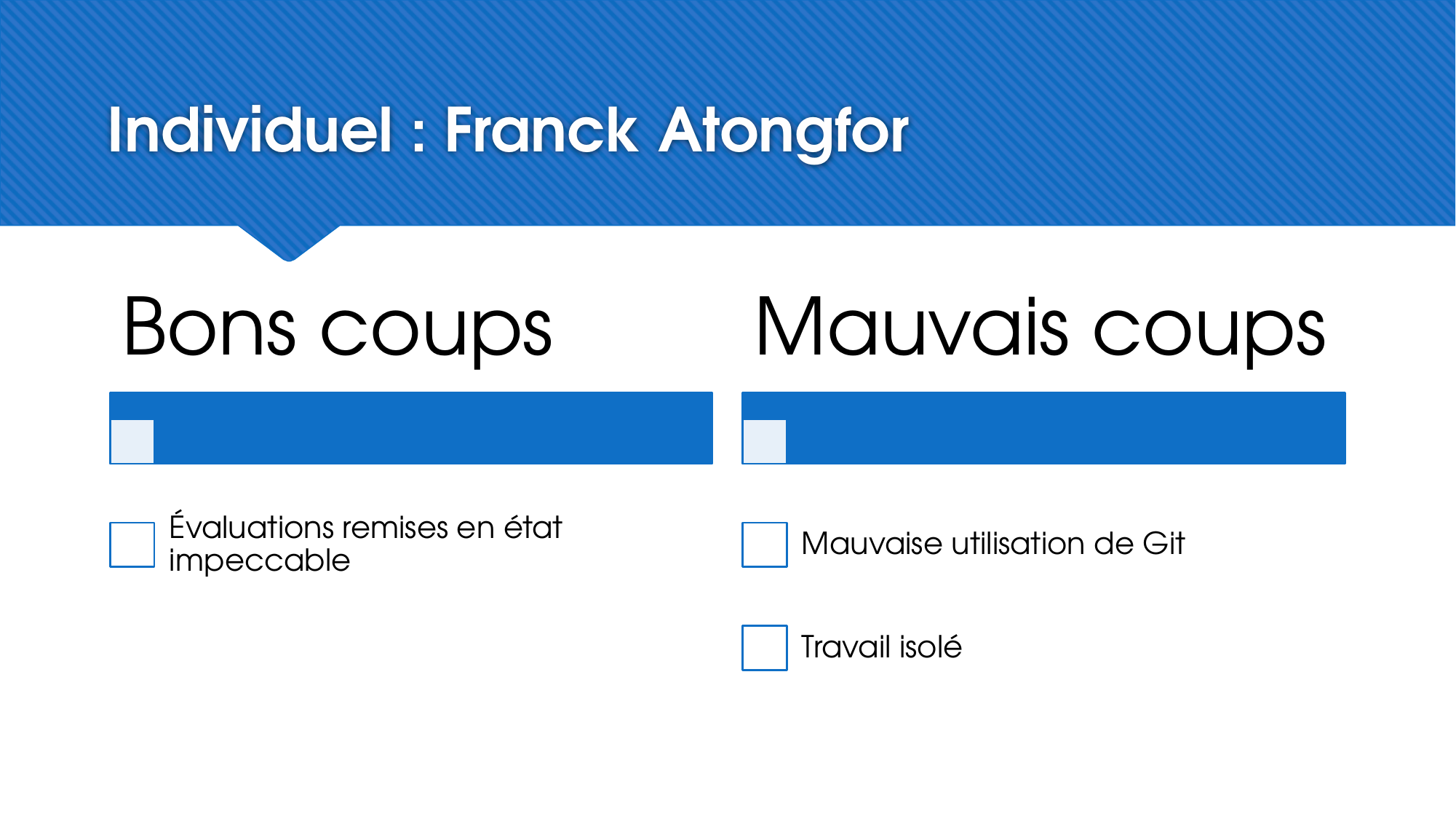

# Individuel : Franck Atongfor
Bons coups
Évaluations remises en état impeccable​
Mauvais coups
Mauvaise utilisation de Git
Travail isolé